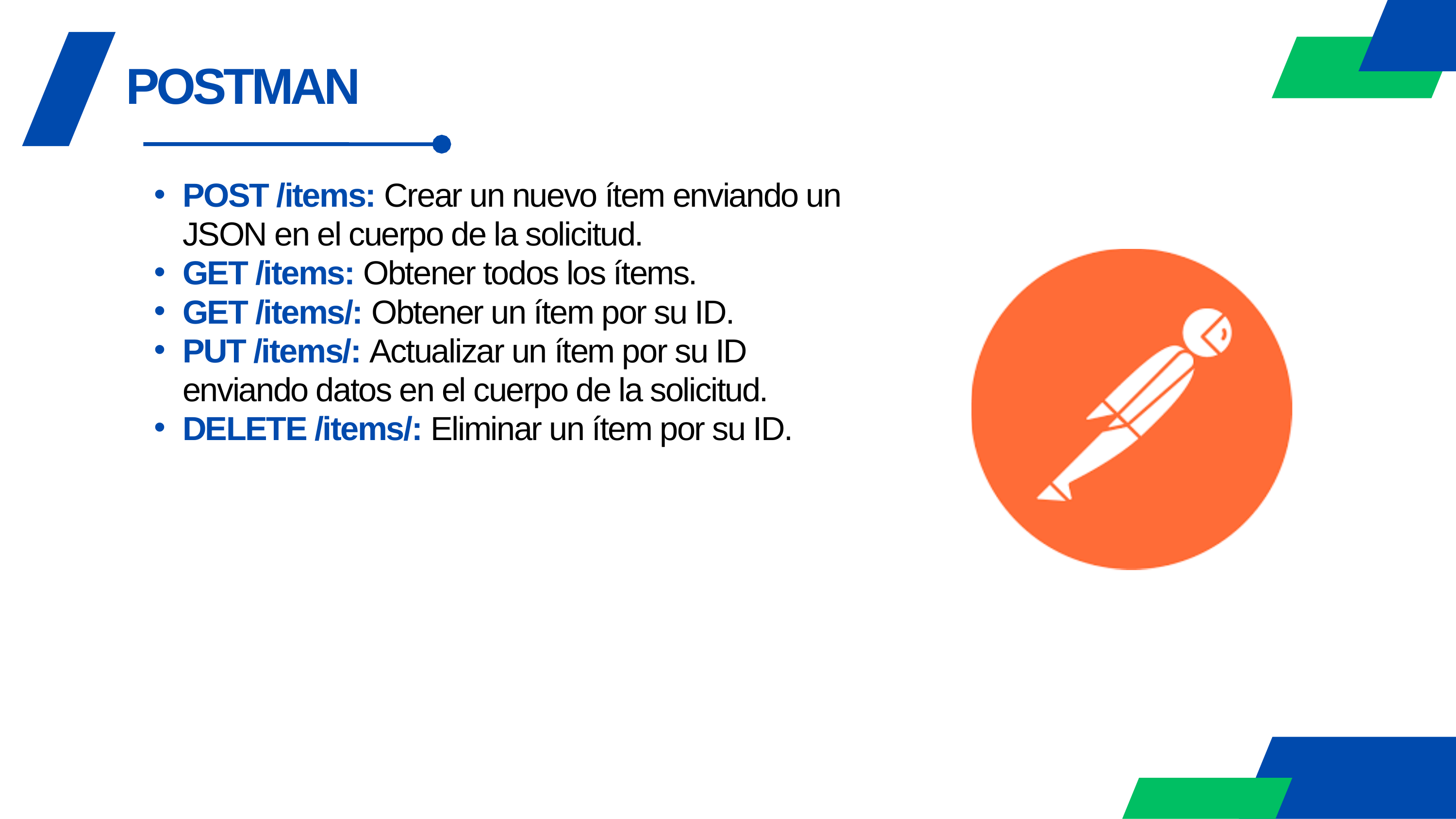

POSTMAN

POST /items: Crear un nuevo ítem enviando un JSON en el cuerpo de la solicitud.
GET /items: Obtener todos los ítems.
GET /items/: Obtener un ítem por su ID.
PUT /items/: Actualizar un ítem por su ID enviando datos en el cuerpo de la solicitud.
DELETE /items/: Eliminar un ítem por su ID.